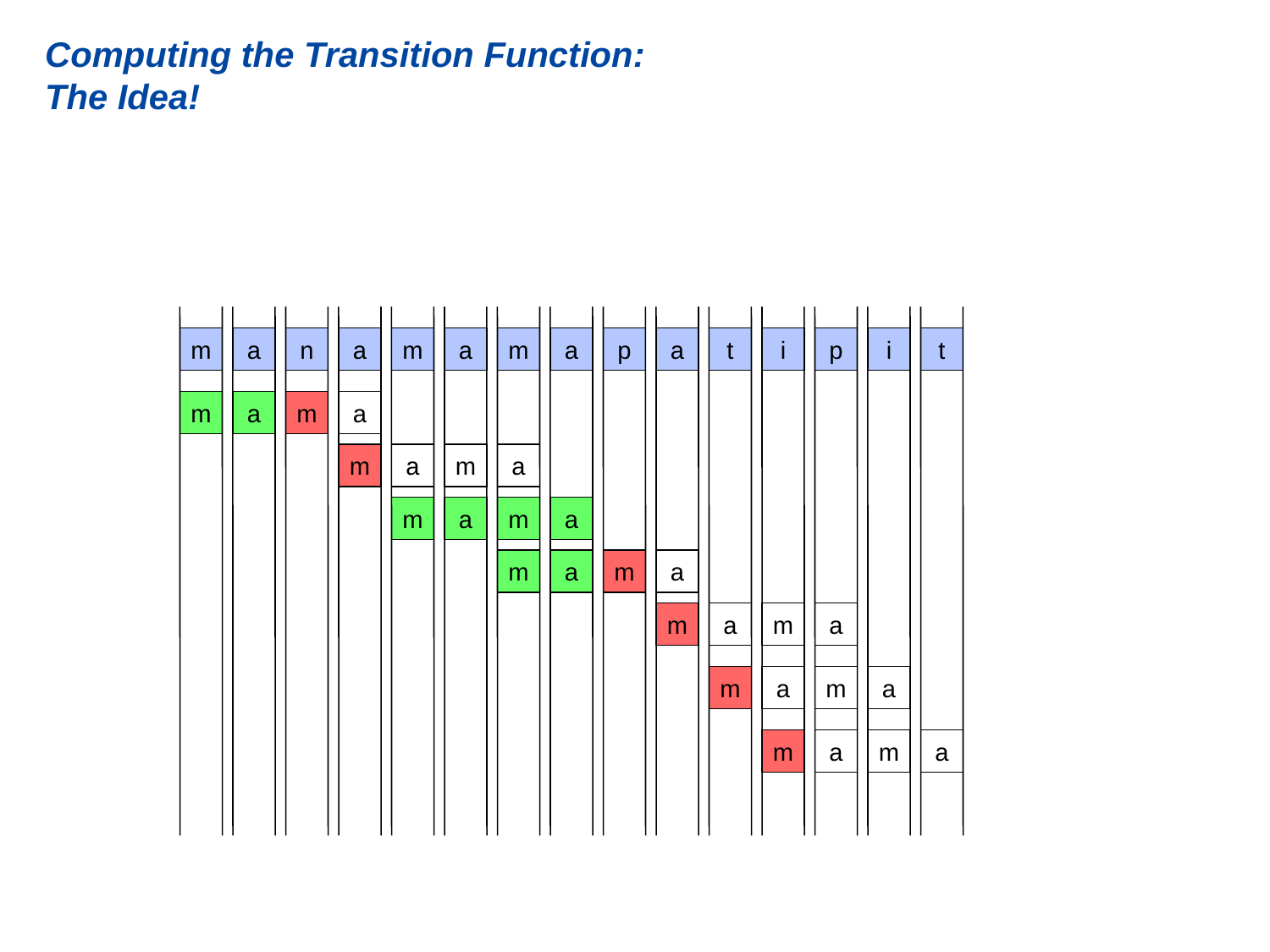

# Computing the Transition Function: The Idea!

m
a
n
a
m
a
m
a
p
a
t
i
p
i
t
m
a
m
a
m
a
m
a
m
a
m
a
m
a
m
a
m
a
m
a
m
a
m
a
m
a
m
a